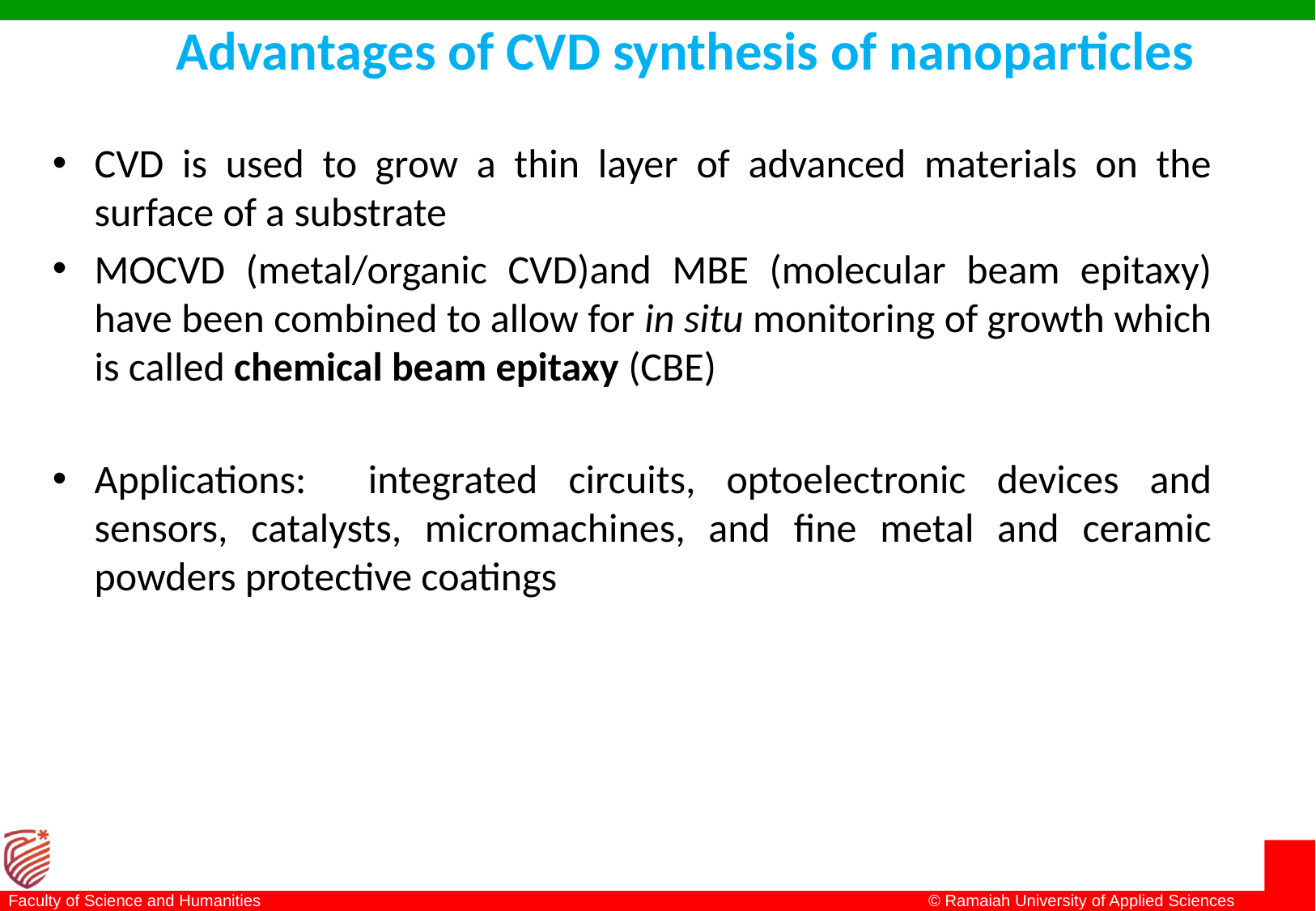

# Advantages of CVD synthesis of nanoparticles
CVD is used to grow a thin layer of advanced materials on the surface of a substrate
MOCVD (metal/organic CVD)and MBE (molecular beam epitaxy) have been combined to allow for in situ monitoring of growth which is called chemical beam epitaxy (CBE)

Applications:  integrated circuits, optoelectronic devices and sensors, catalysts, micromachines, and fine metal and ceramic powders protective coatings